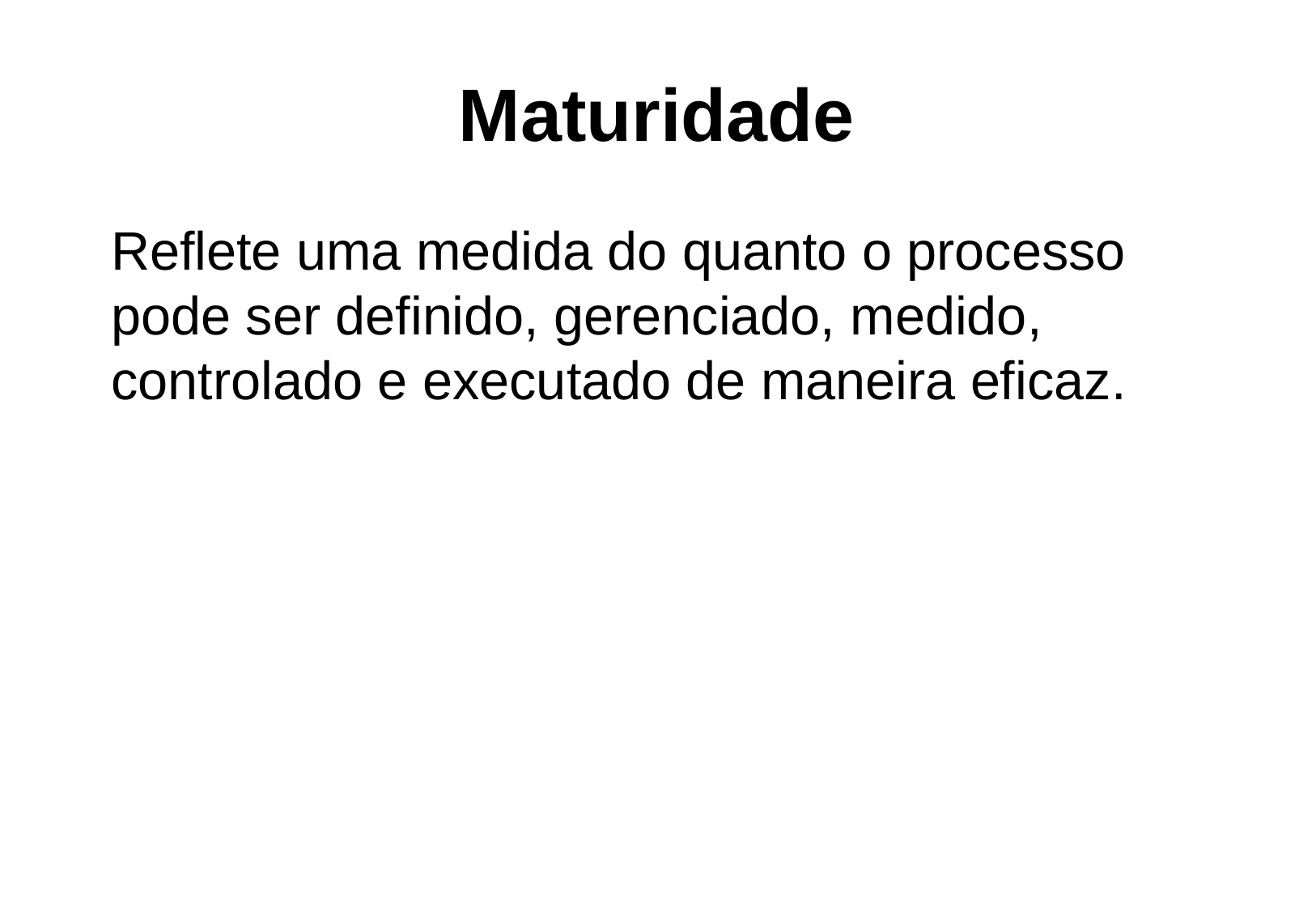

Maturidade
   Reflete uma medida do quanto o processo pode ser definido, gerenciado, medido, controlado e executado de maneira eficaz.